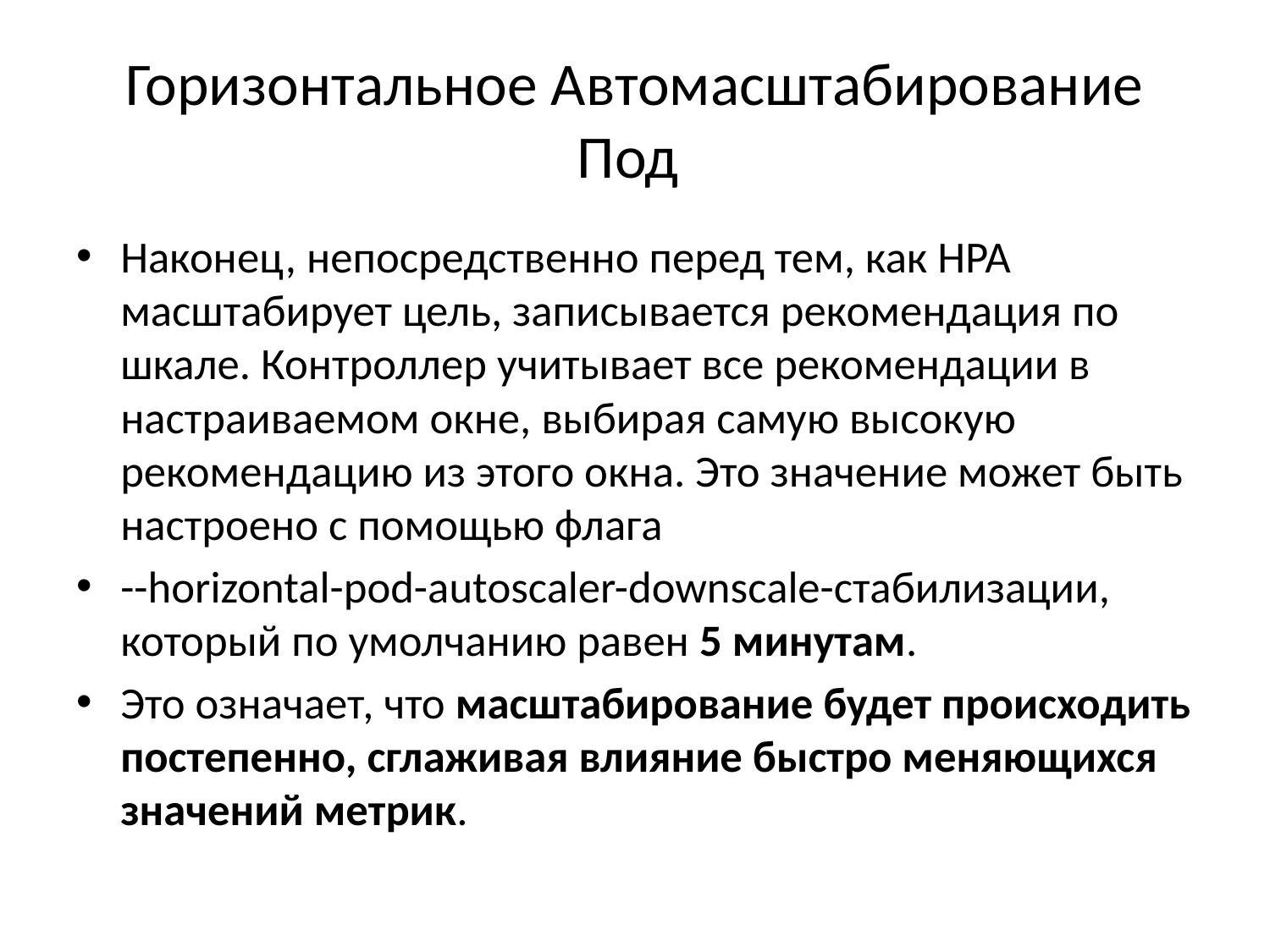

# Горизонтальное Автомасштабирование Под
Наконец, непосредственно перед тем, как HPA масштабирует цель, записывается рекомендация по шкале. Контроллер учитывает все рекомендации в настраиваемом окне, выбирая самую высокую рекомендацию из этого окна. Это значение может быть настроено с помощью флага
--horizontal-pod-autoscaler-downscale-стабилизации, который по умолчанию равен 5 минутам.
Это означает, что масштабирование будет происходить постепенно, сглаживая влияние быстро меняющихся значений метрик.